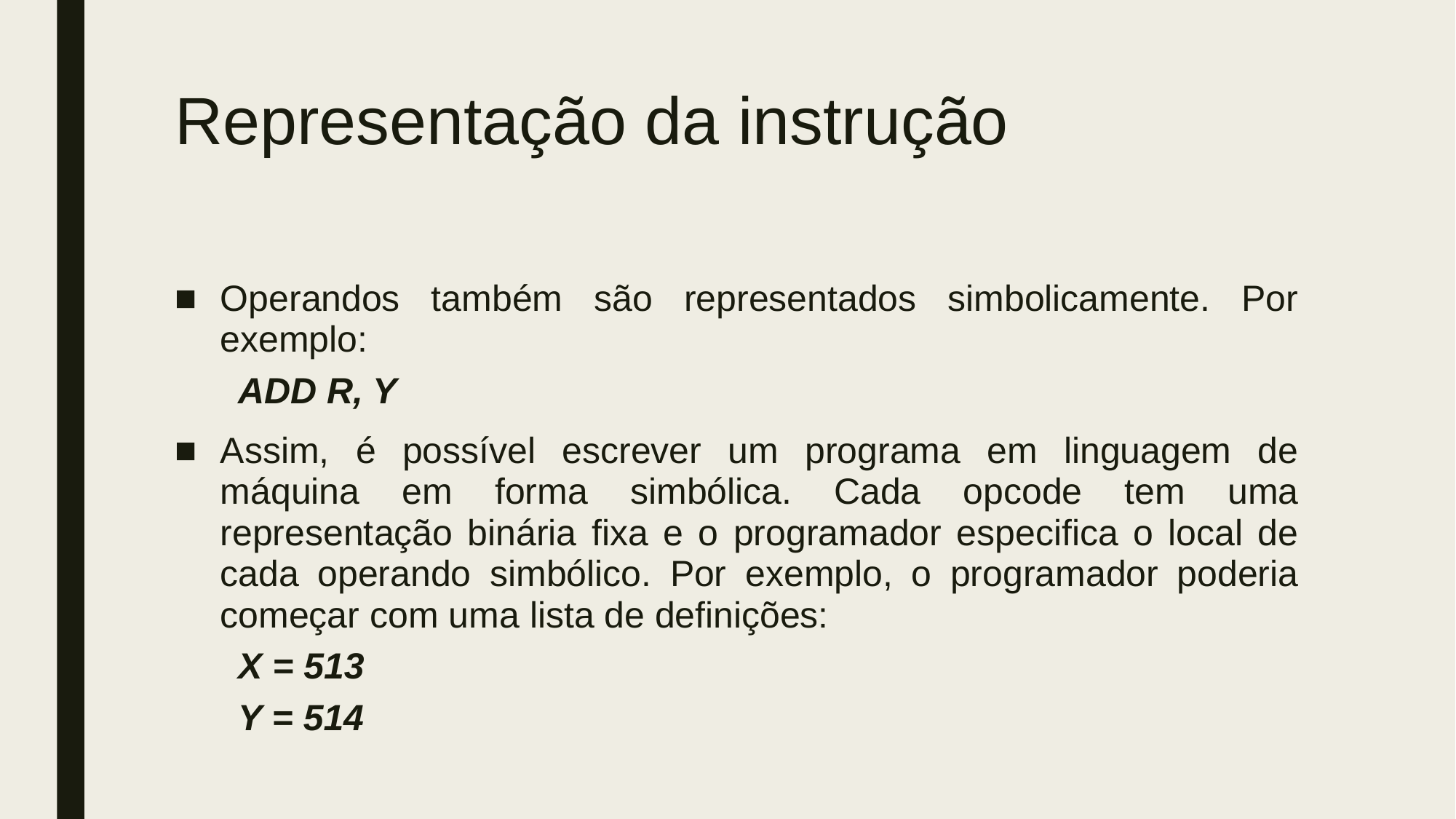

# Representação da instrução
Operandos também são representados simbolicamente. Por exemplo:
ADD R, Y
Assim, é possível escrever um programa em linguagem de máquina em forma simbólica. Cada opcode tem uma representação binária fixa e o programador especifica o local de cada operando simbólico. Por exemplo, o programador poderia começar com uma lista de definições:
X = 513
Y = 514